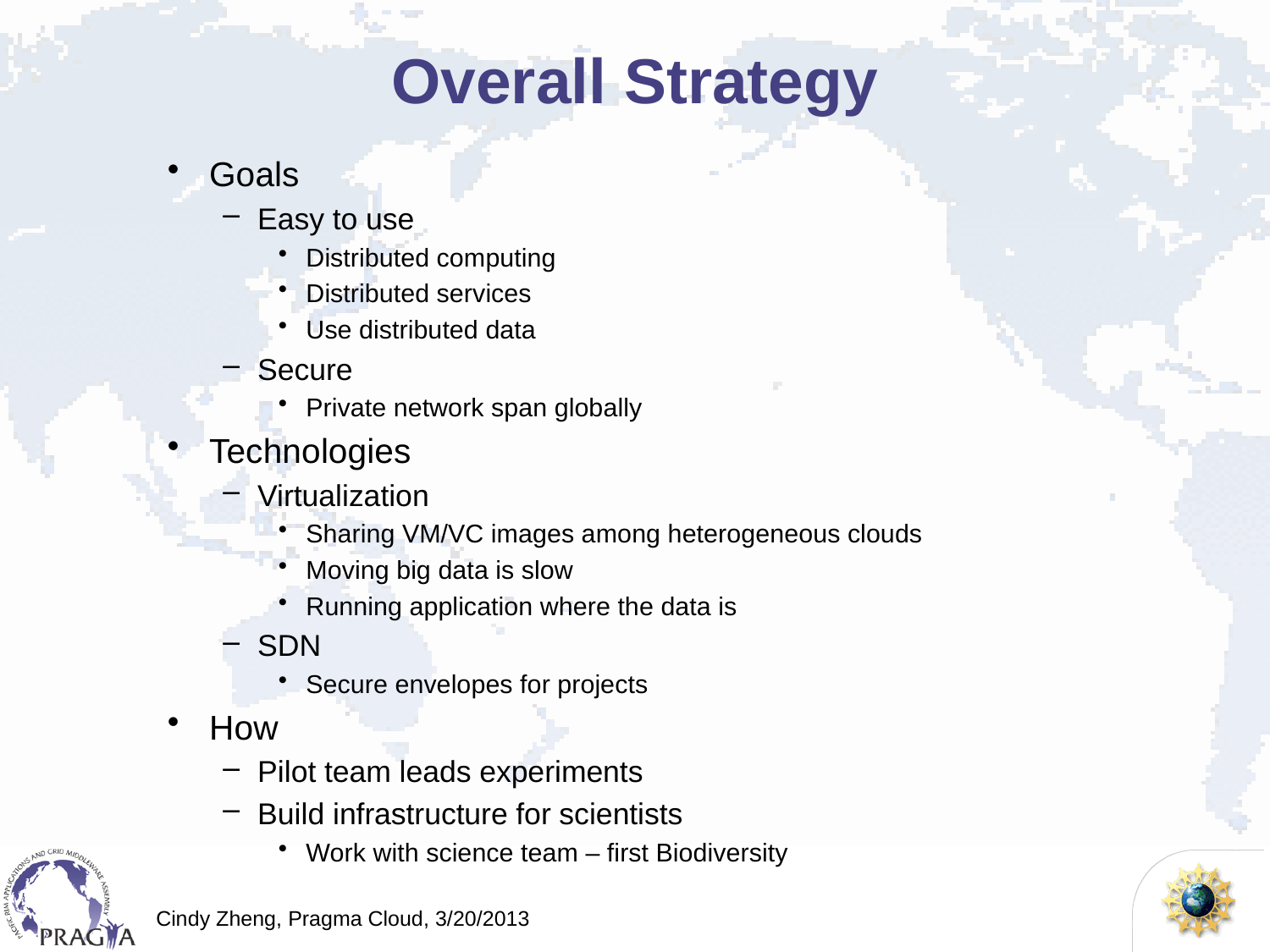

# Overall Strategy
Goals
Easy to use
Distributed computing
Distributed services
Use distributed data
Secure
Private network span globally
Technologies
Virtualization
Sharing VM/VC images among heterogeneous clouds
Moving big data is slow
Running application where the data is
SDN
Secure envelopes for projects
How
Pilot team leads experiments
Build infrastructure for scientists
Work with science team – first Biodiversity